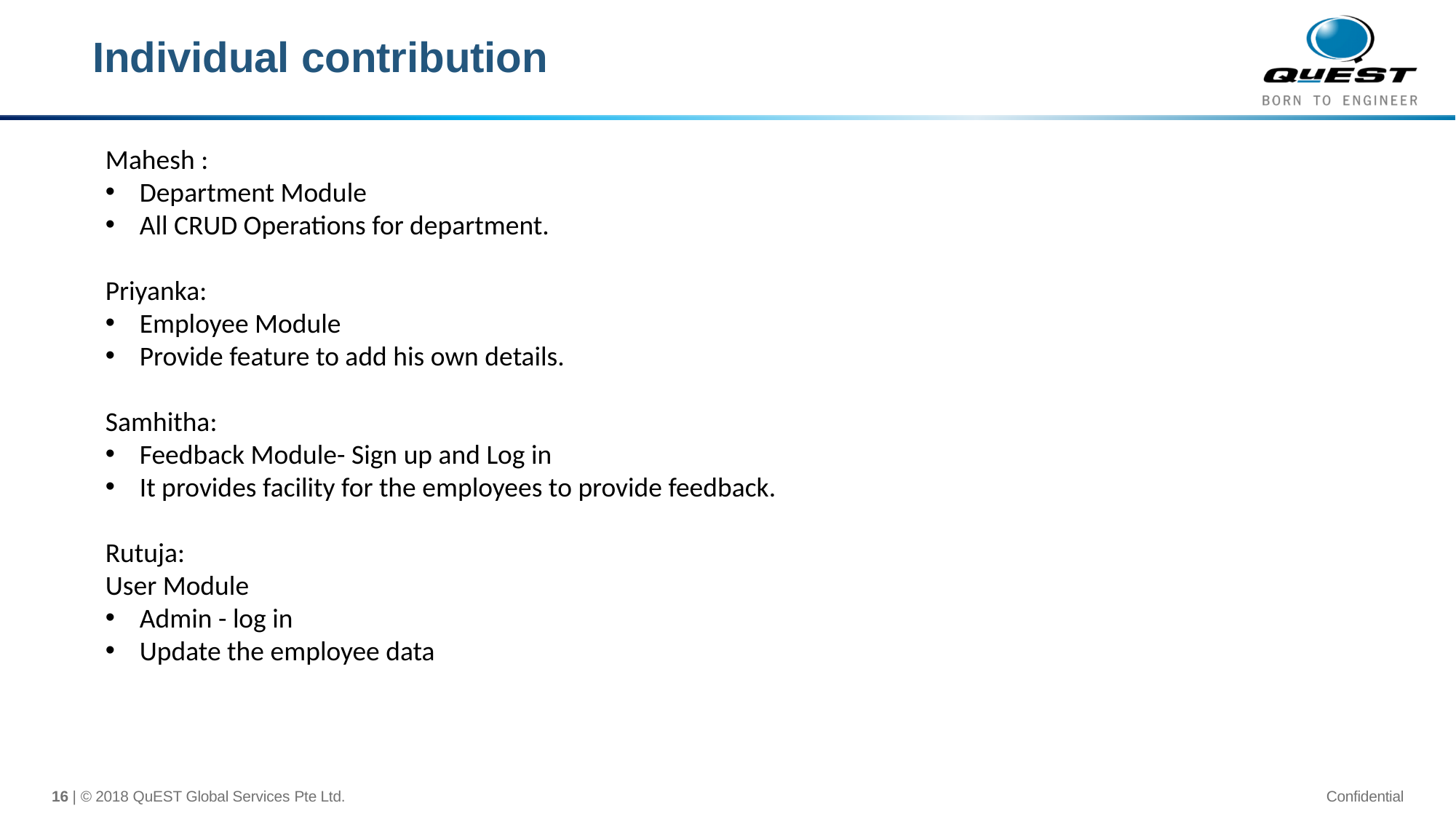

# Individual contribution
Mahesh :
Department Module
All CRUD Operations for department.

Priyanka:
Employee Module
Provide feature to add his own details.

Samhitha:
Feedback Module- Sign up and Log in
It provides facility for the employees to provide feedback.

Rutuja:
User Module
Admin - log in
Update the employee data

16 | © 2018 QuEST Global Services Pte Ltd.
Confidential